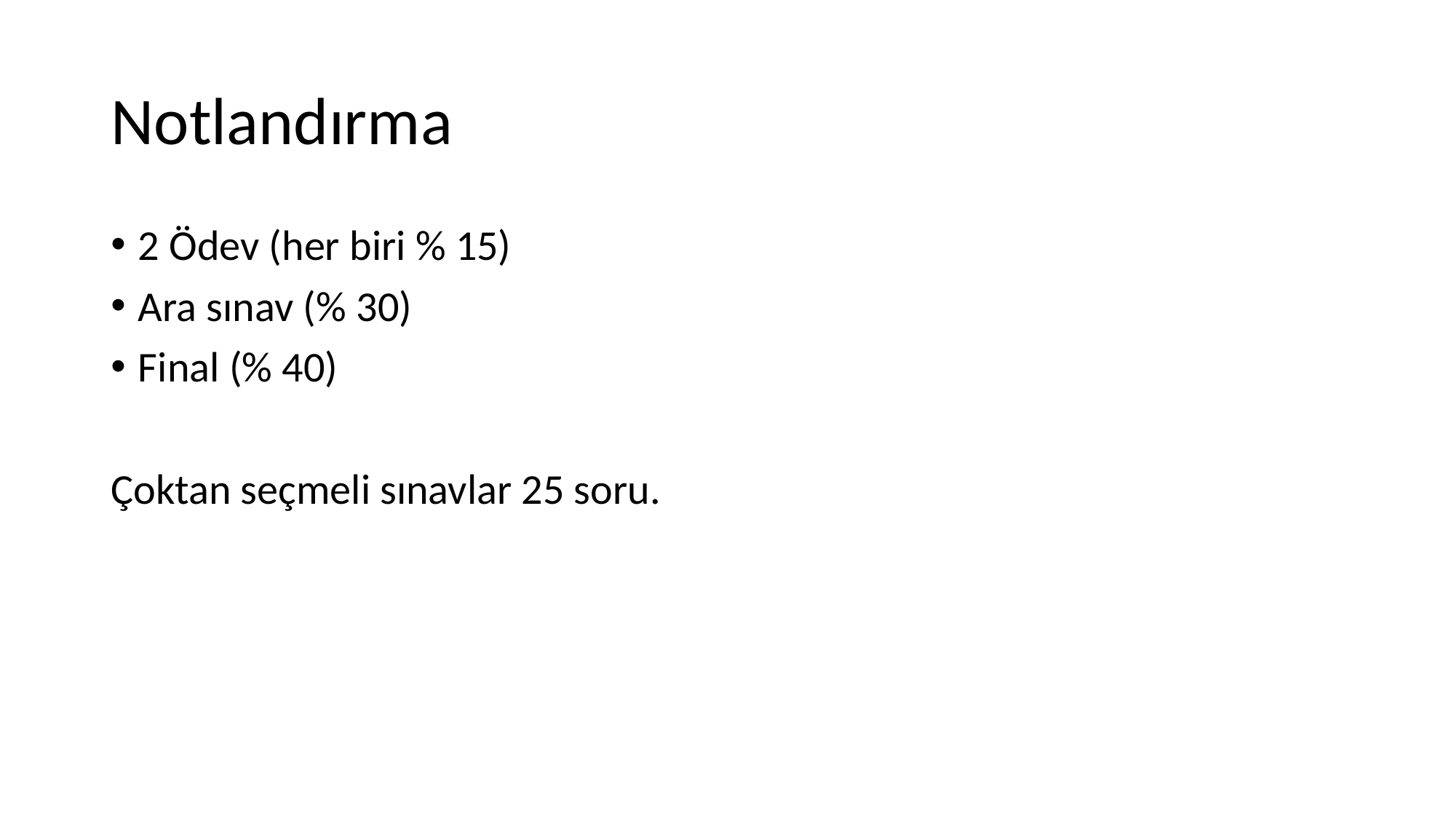

# Notlandırma
2 Ödev (her biri % 15)
Ara sınav (% 30)
Final (% 40)

Çoktan seçmeli sınavlar 25 soru.